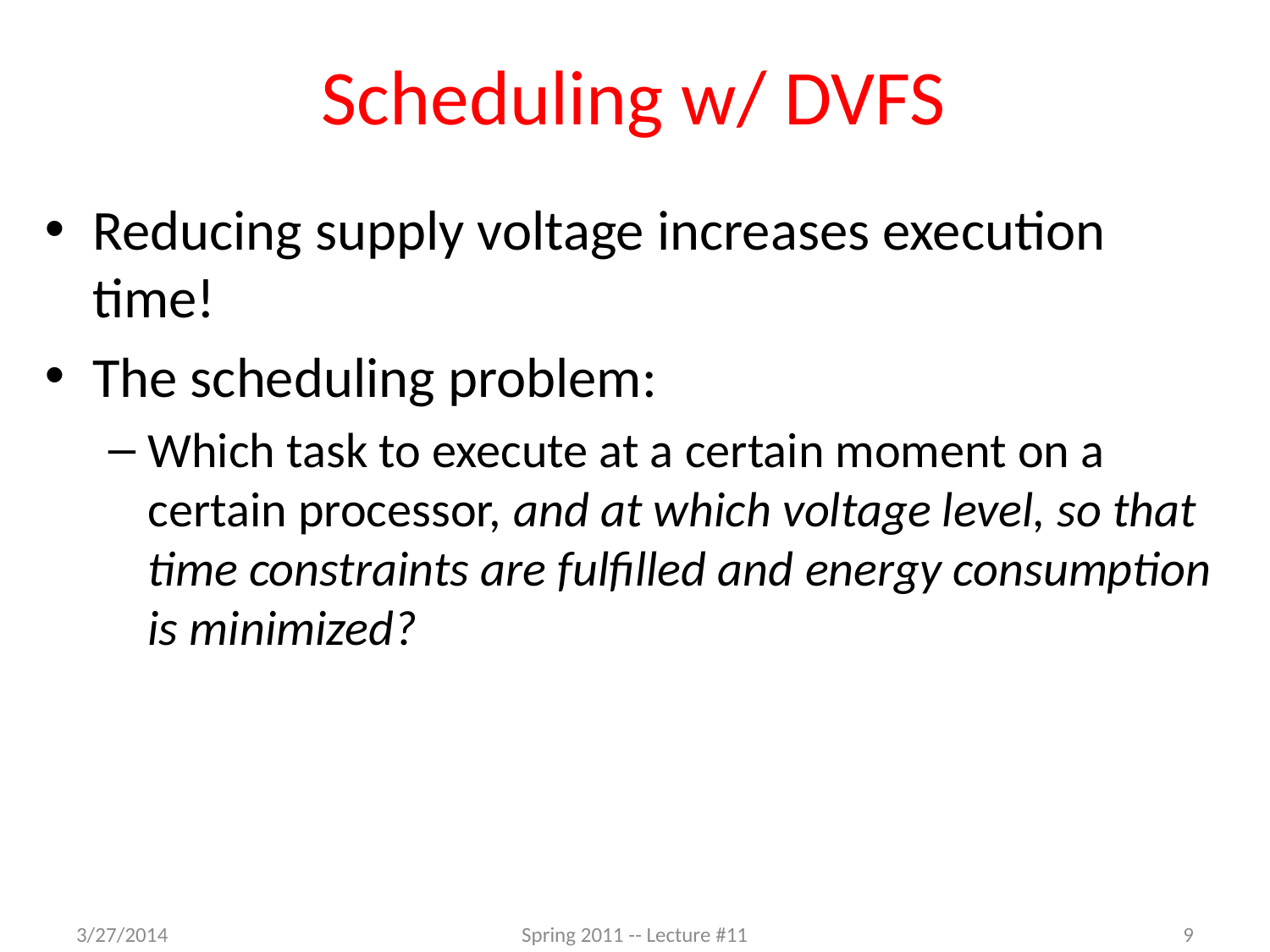

# Scheduling w/ DVFS
Reducing supply voltage increases execution time!
The scheduling problem:
Which task to execute at a certain moment on a certain processor, and at which voltage level, so that time constraints are fulfilled and energy consumption is minimized?
3/27/2014
Spring 2011 -- Lecture #11
9